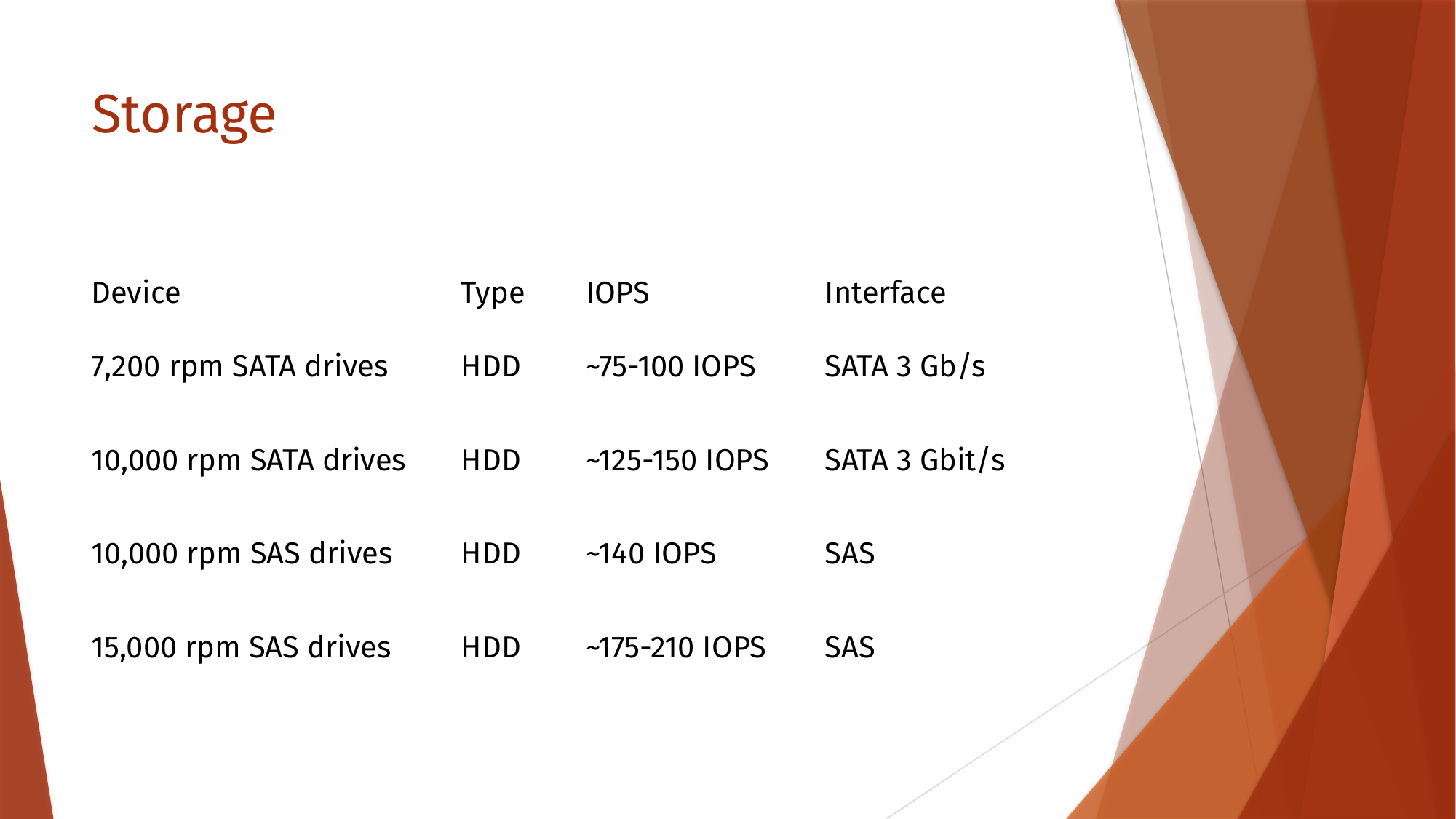

# Storage
| Device | Type | IOPS | Interface |  |
| --- | --- | --- | --- | --- |
| 7,200 rpm SATA drives | HDD | ~75-100 IOPS | SATA 3 Gb/s |  |
| 10,000 rpm SATA drives | HDD | ~125-150 IOPS | SATA 3 Gbit/s |  |
| 10,000 rpm SAS drives | HDD | ~140 IOPS | SAS |  |
| 15,000 rpm SAS drives | HDD | ~175-210 IOPS | SAS |  |